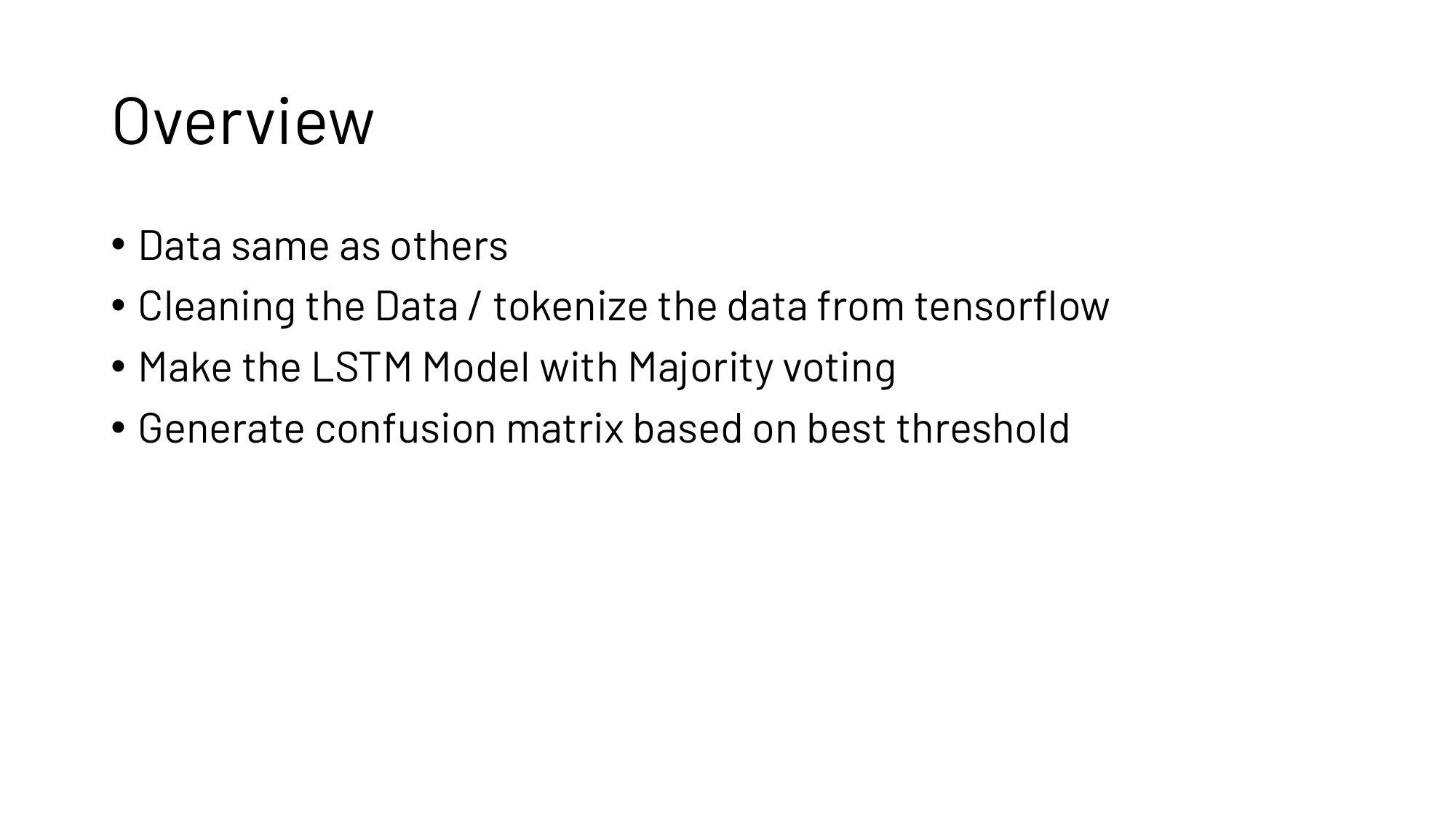

# Overview
Data same as others
Cleaning the Data / tokenize the data from tensorflow
Make the LSTM Model with Majority voting
Generate confusion matrix based on best threshold